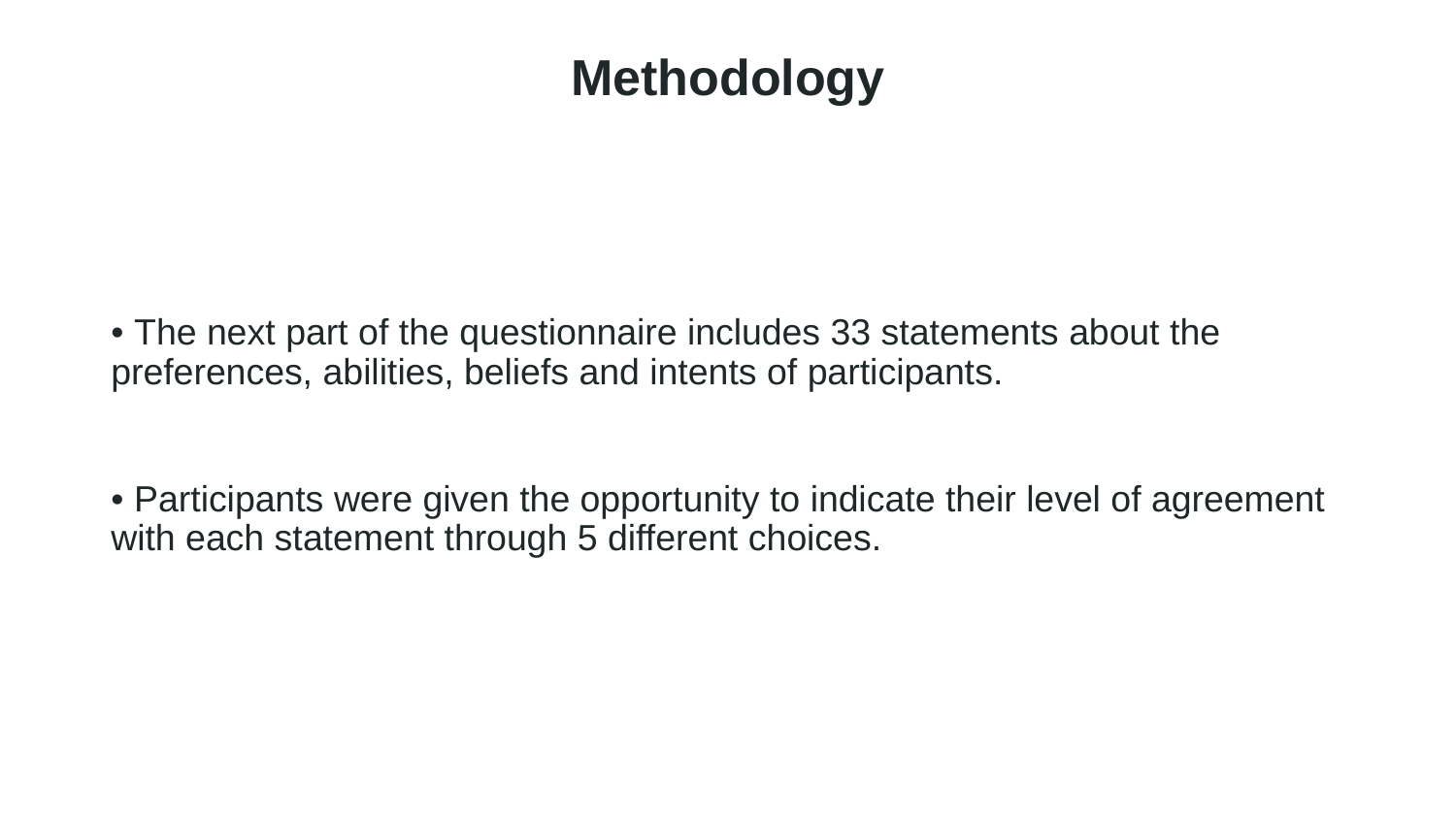

# Methodology
• The next part of the questionnaire includes 33 statements about the preferences, abilities, beliefs and intents of participants.

• Participants were given the opportunity to indicate their level of agreement with each statement through 5 different choices.